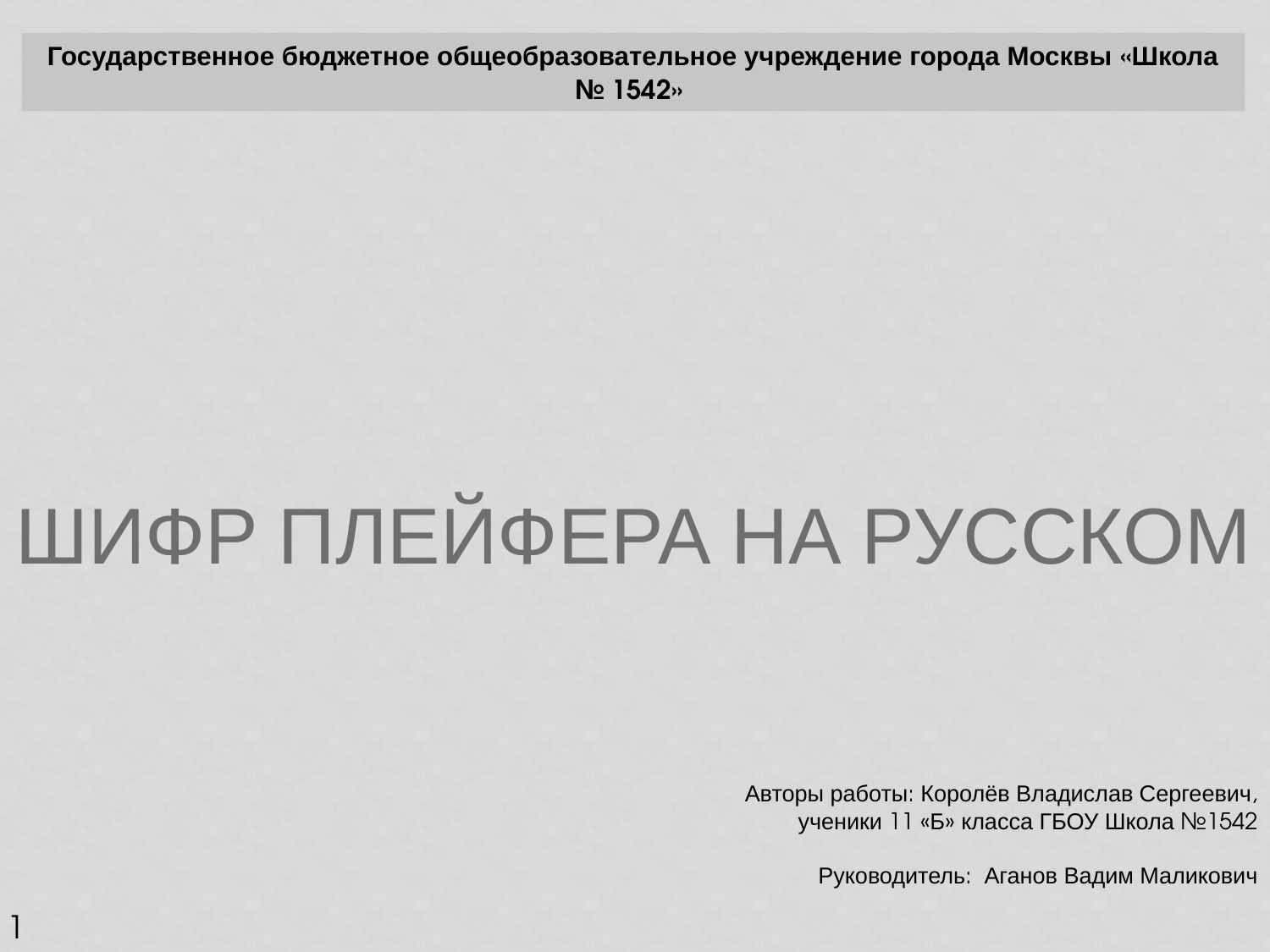

Государственное бюджетное общеобразовательное учреждение города Москвы «Школа № 1542»
# ШИФР ПЛЕЙФЕРА НА РУССКОМ
Авторы работы: Королёв Владислав Сергеевич,
 ученики 11 «Б» класса ГБОУ Школа №1542

Руководитель:  Аганов Вадим Маликович
1